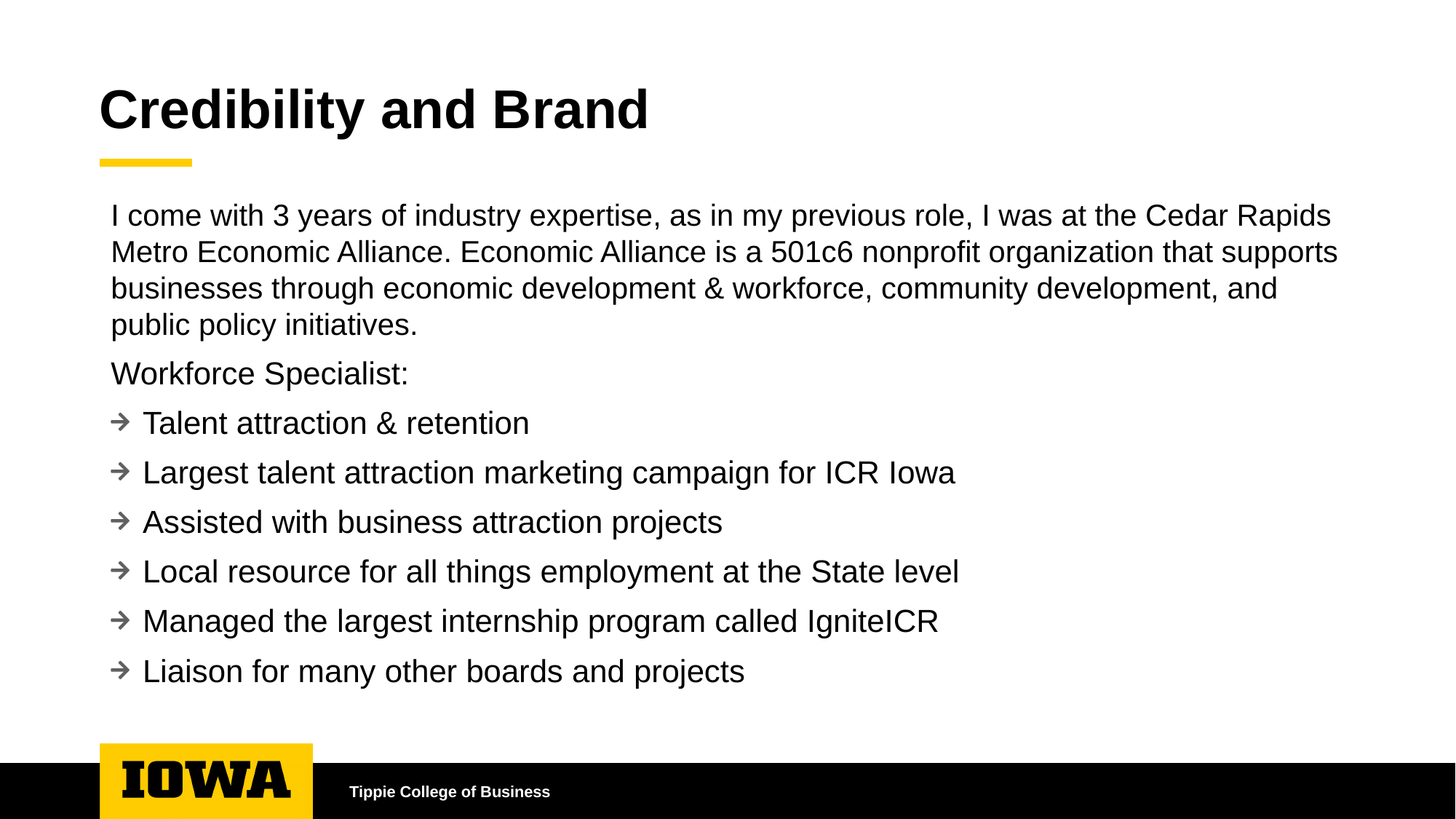

# Credibility and Brand
I come with 3 years of industry expertise, as in my previous role, I was at the Cedar Rapids Metro Economic Alliance. Economic Alliance is a 501c6 nonprofit organization that supports businesses through economic development & workforce, community development, and public policy initiatives.
Workforce Specialist:
 Talent attraction & retention
 Largest talent attraction marketing campaign for ICR Iowa
 Assisted with business attraction projects
 Local resource for all things employment at the State level
 Managed the largest internship program called IgniteICR
 Liaison for many other boards and projects
Tippie College of Business